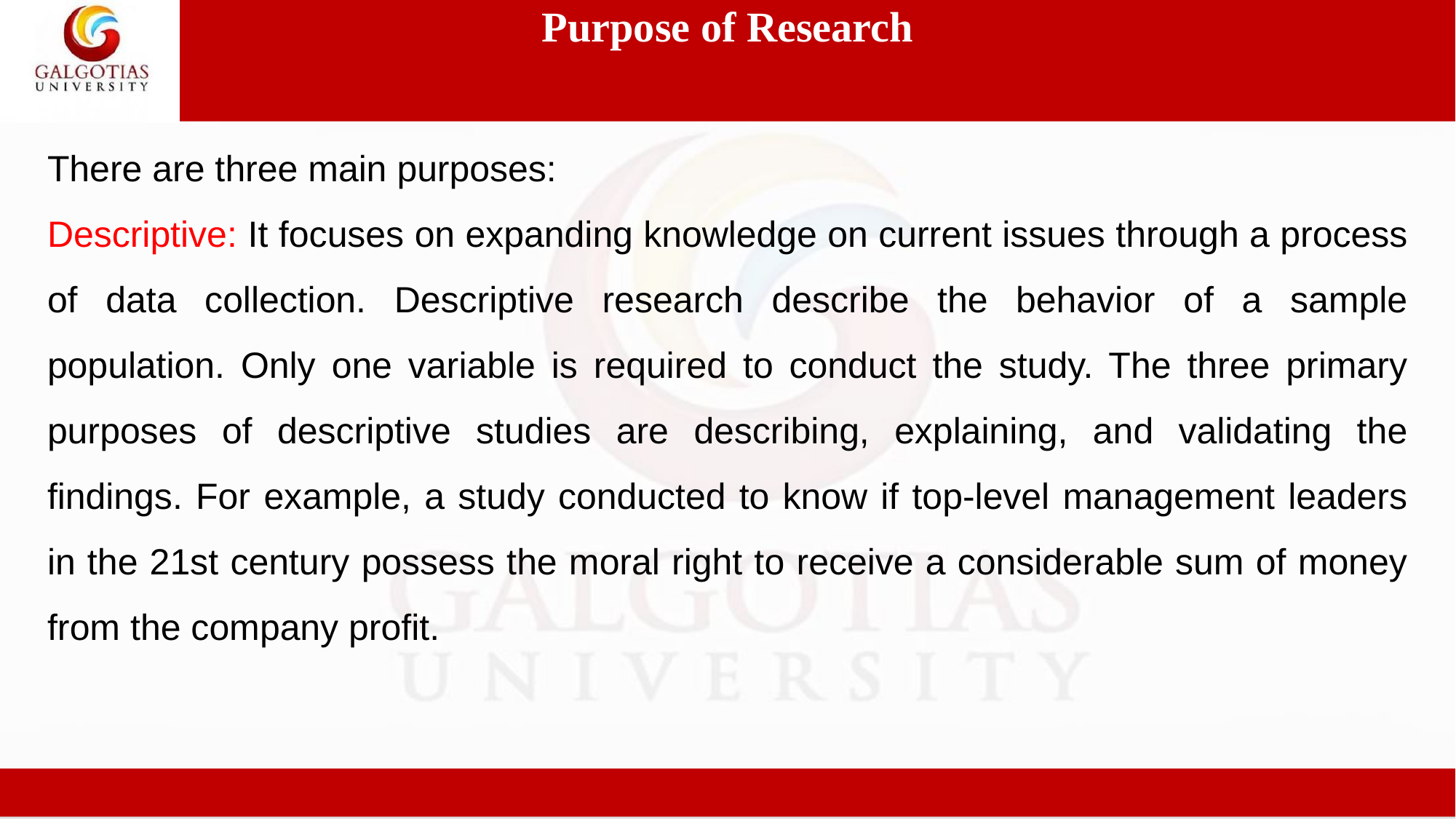

# Purpose of Research
There are three main purposes:
Descriptive: It focuses on expanding knowledge on current issues through a process of data collection. Descriptive research describe the behavior of a sample population. Only one variable is required to conduct the study. The three primary purposes of descriptive studies are describing, explaining, and validating the findings. For example, a study conducted to know if top-level management leaders in the 21st century possess the moral right to receive a considerable sum of money from the company profit.